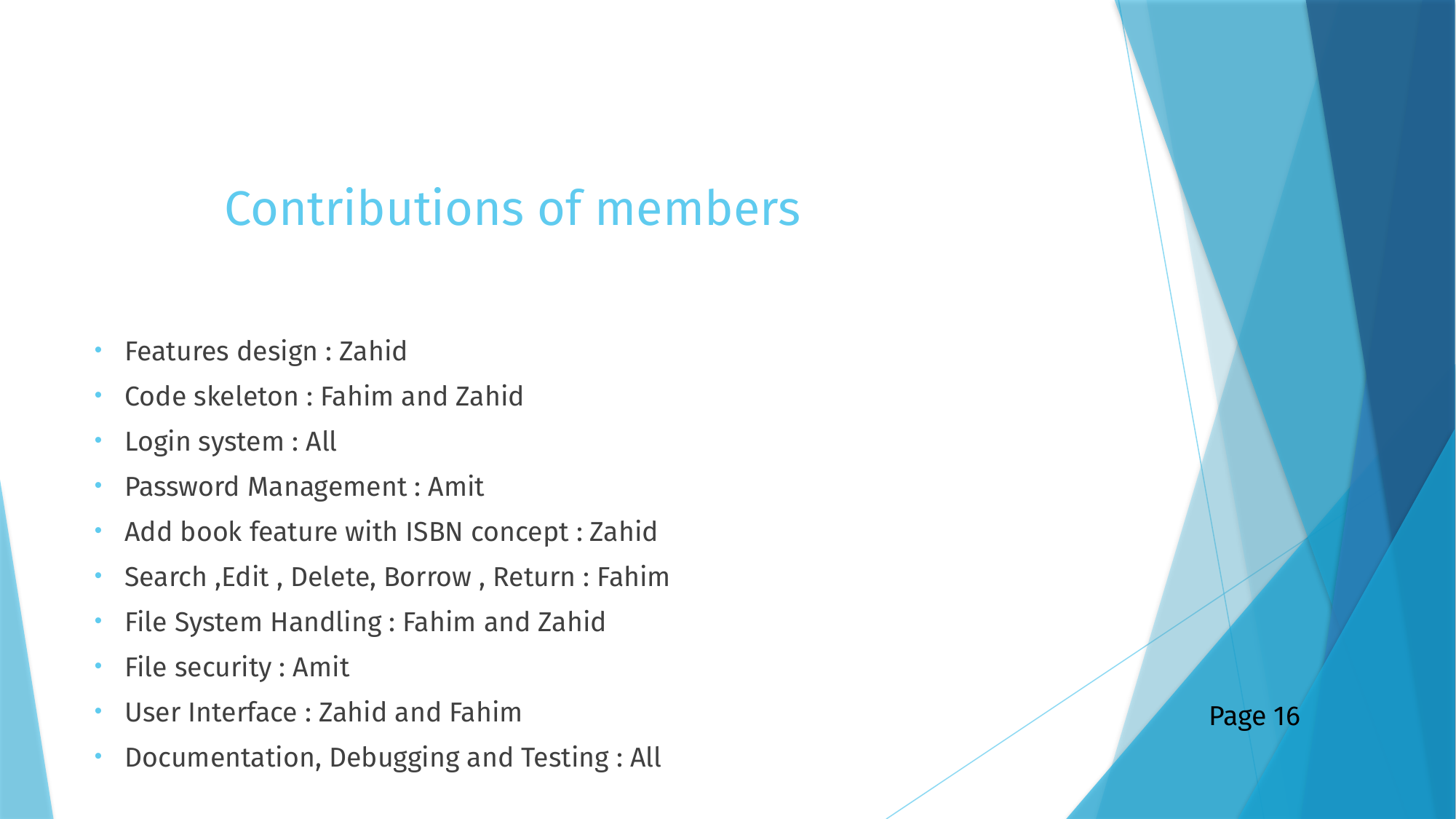

# Contributions of members
Features design : Zahid
Code skeleton : Fahim and Zahid
Login system : All
Password Management : Amit
Add book feature with ISBN concept : Zahid
Search ,Edit , Delete, Borrow , Return : Fahim
File System Handling : Fahim and Zahid
File security : Amit
User Interface : Zahid and Fahim
Documentation, Debugging and Testing : All

Page 16